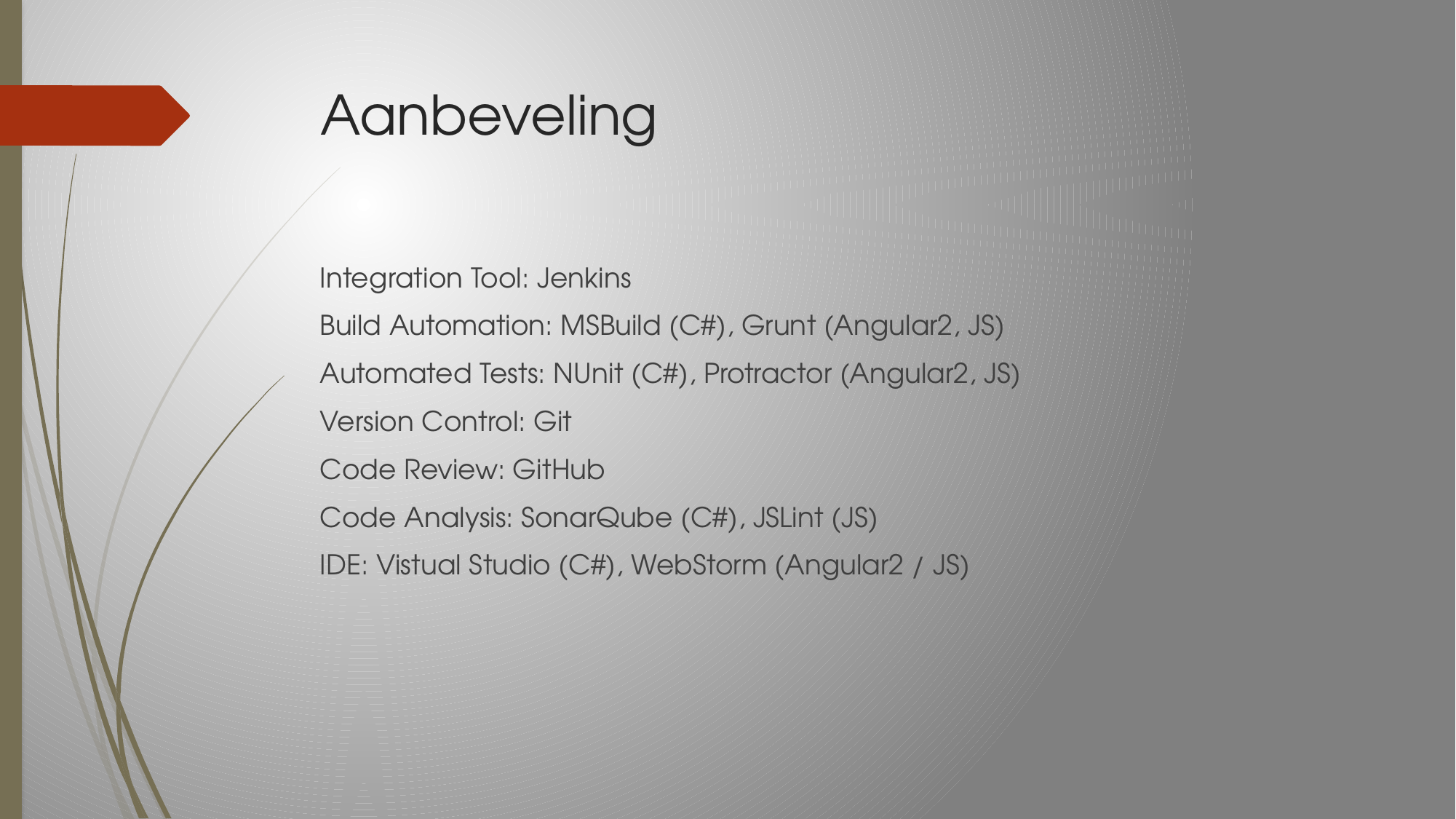

# Aanbeveling
Integration Tool: Jenkins
Build Automation: MSBuild (C#), Grunt (Angular2, JS)
Automated Tests: NUnit (C#), Protractor (Angular2, JS)
Version Control: Git
Code Review: GitHub
Code Analysis: SonarQube (C#), JSLint (JS)
IDE: Vistual Studio (C#), WebStorm (Angular2 / JS)